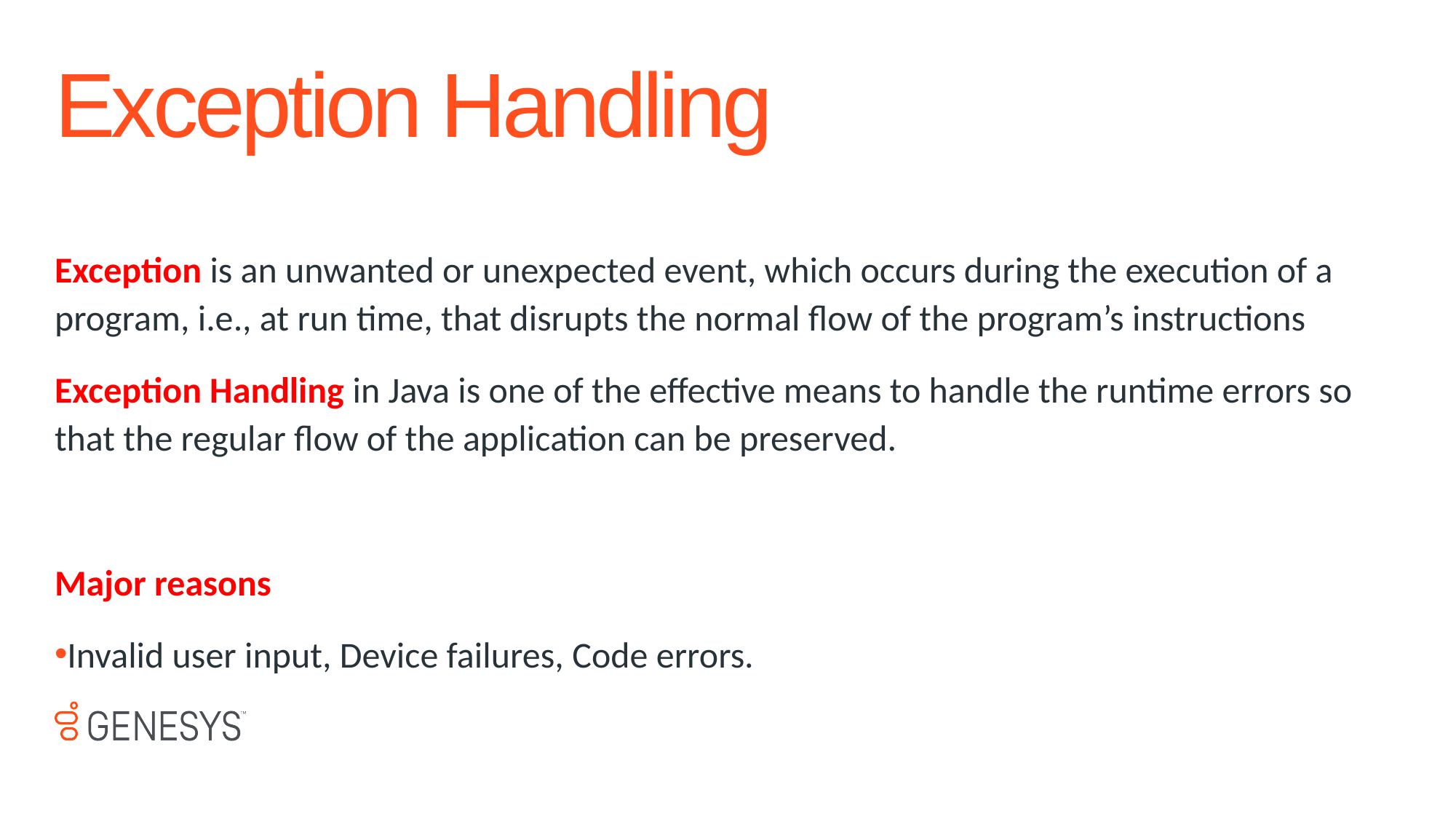

# Exception Handling
Exception is an unwanted or unexpected event, which occurs during the execution of a program, i.e., at run time, that disrupts the normal flow of the program’s instructions
Exception Handling in Java is one of the effective means to handle the runtime errors so that the regular flow of the application can be preserved.

Major reasons
Invalid user input, Device failures, Code errors.